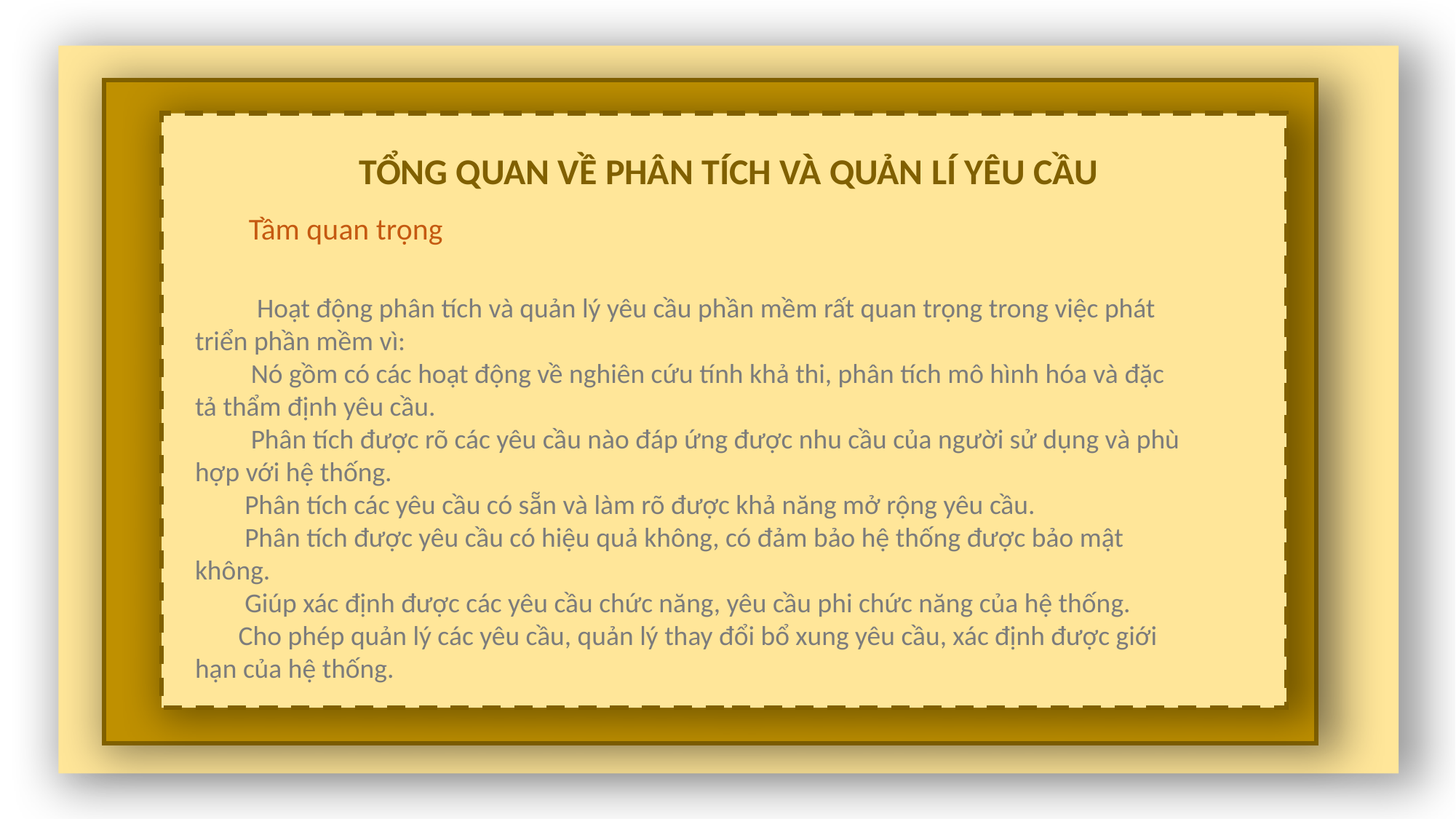

Nội dung 2

TỔNG QUAN VỀ PHÂN TÍCH VÀ QUẢN LÍ YÊU CẦU
Ghi chú Nội dung 3
          Tầm quan trọng

          Hoạt động phân tích và quản lý yêu cầu phần mềm rất quan trọng trong việc phát triển phần mềm vì:
         Nó gồm có các hoạt động về nghiên cứu tính khả thi, phân tích mô hình hóa và đặc tả thẩm định yêu cầu.
         Phân tích được rõ các yêu cầu nào đáp ứng được nhu cầu của người sử dụng và phù hợp với hệ thống.
        Phân tích các yêu cầu có sẵn và làm rõ được khả năng mở rộng yêu cầu.
        Phân tích được yêu cầu có hiệu quả không, có đảm bảo hệ thống được bảo mật không.
        Giúp xác định được các yêu cầu chức năng, yêu cầu phi chức năng của hệ thống.
       Cho phép quản lý các yêu cầu, quản lý thay đổi bổ xung yêu cầu, xác định được giới hạn của hệ thống.